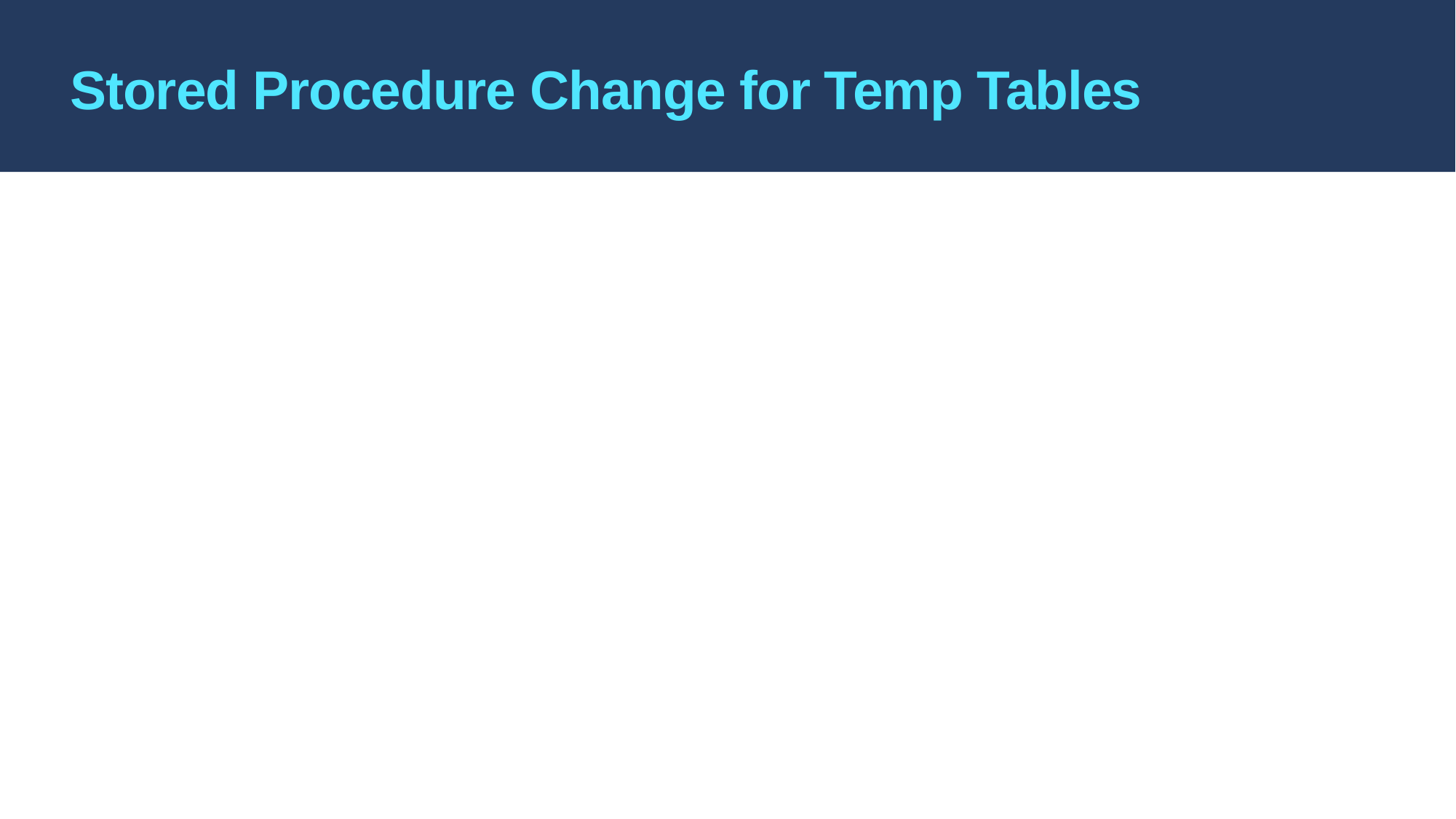

# Stored Procedure Change for Temp Tables